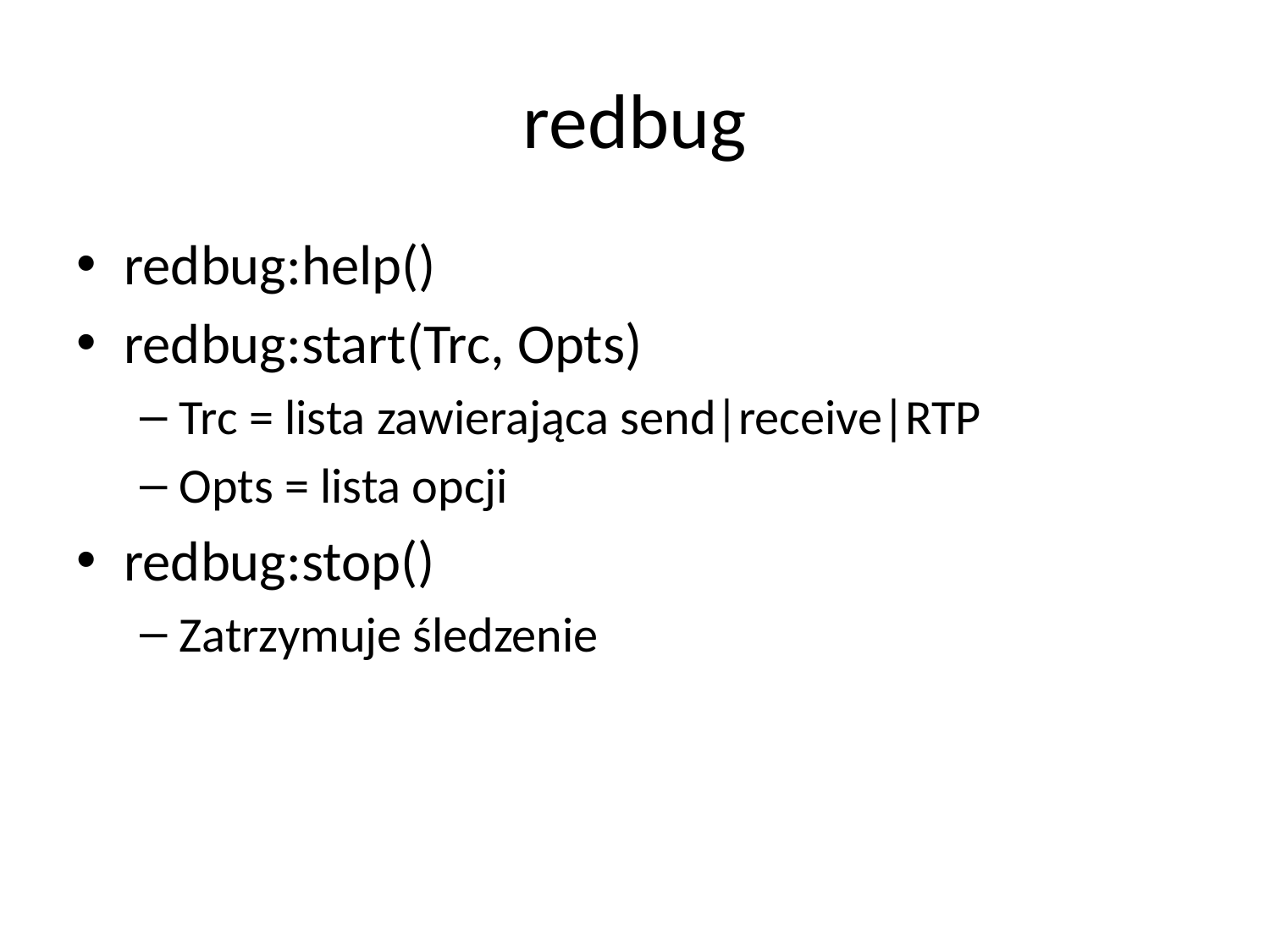

# redbug
redbug:help()
redbug:start(Trc, Opts)
Trc = lista zawierająca send|receive|RTP
Opts = lista opcji
redbug:stop()
Zatrzymuje śledzenie